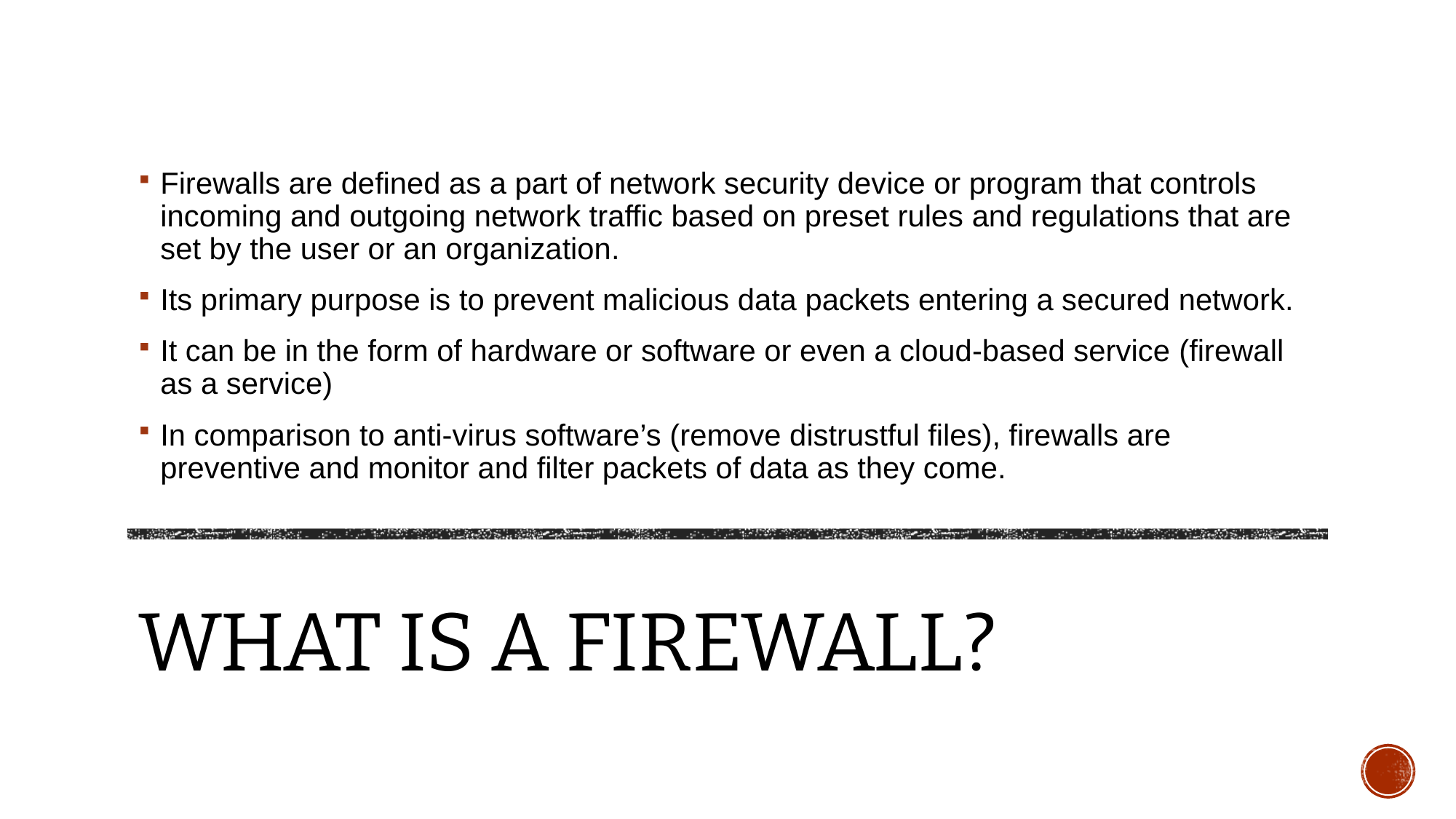

Firewalls are defined as a part of network security device or program that controls incoming and outgoing network traffic based on preset rules and regulations that are set by the user or an organization.
Its primary purpose is to prevent malicious data packets entering a secured network.
It can be in the form of hardware or software or even a cloud-based service (firewall as a service)
In comparison to anti-virus software’s (remove distrustful files), firewalls are preventive and monitor and filter packets of data as they come.

# What is A firewall?